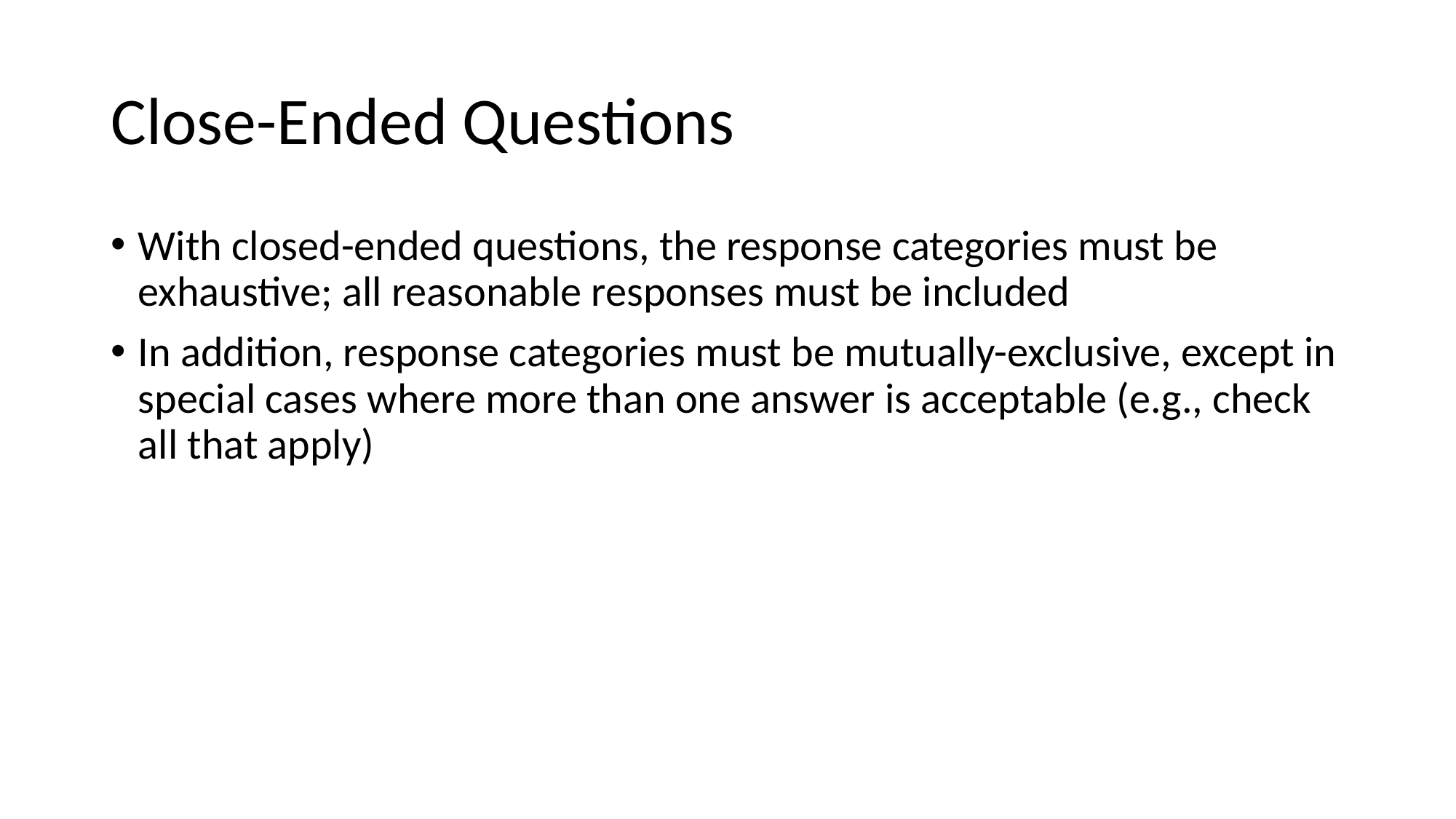

# Close-Ended Questions
With closed-ended questions, the response categories must be exhaustive; all reasonable responses must be included
In addition, response categories must be mutually-exclusive, except in special cases where more than one answer is acceptable (e.g., check all that apply)